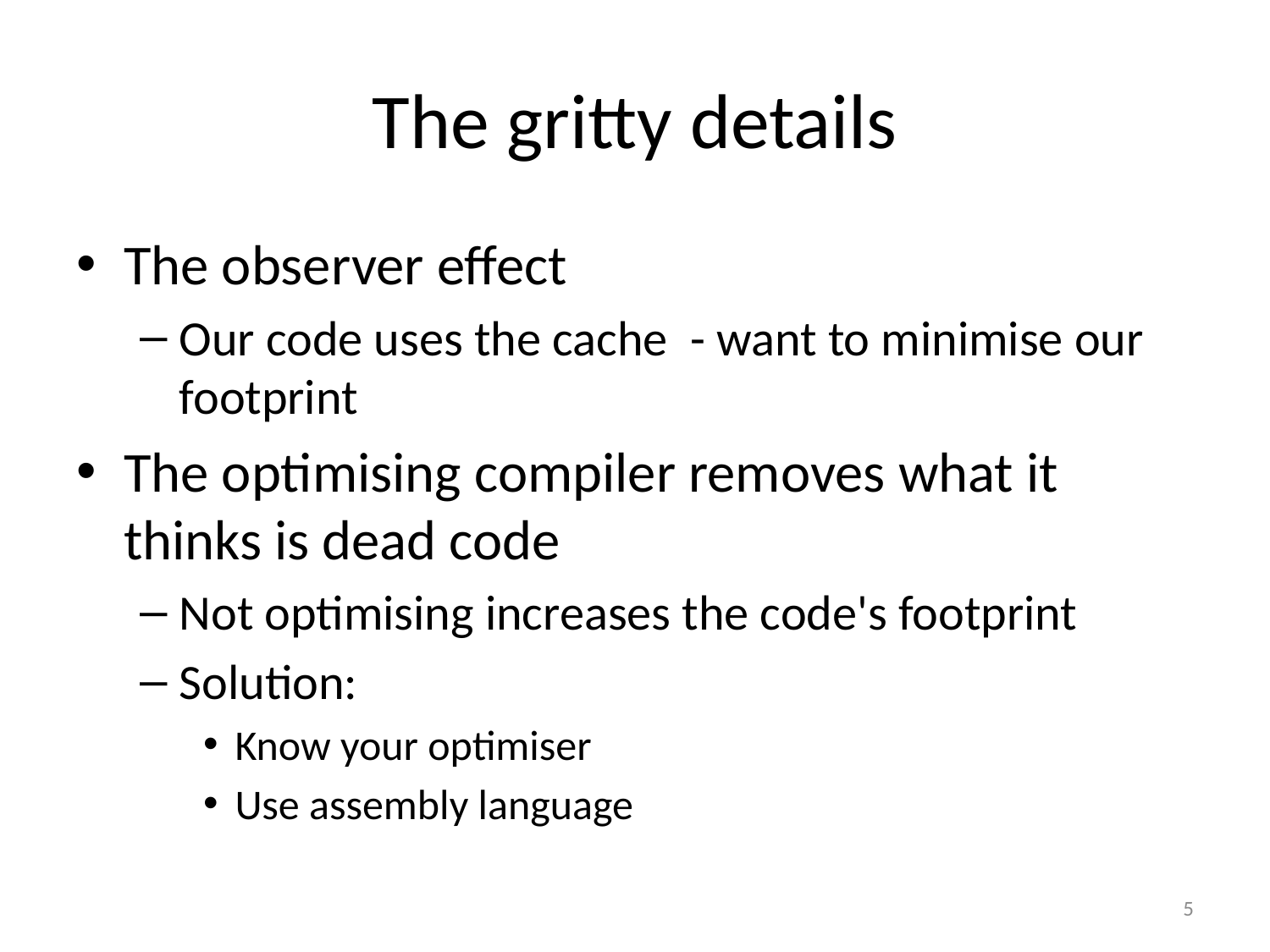

# The gritty details
The observer effect
Our code uses the cache  - want to minimise our footprint
The optimising compiler removes what it thinks is dead code
Not optimising increases the code's footprint
Solution:
Know your optimiser
Use assembly language

5